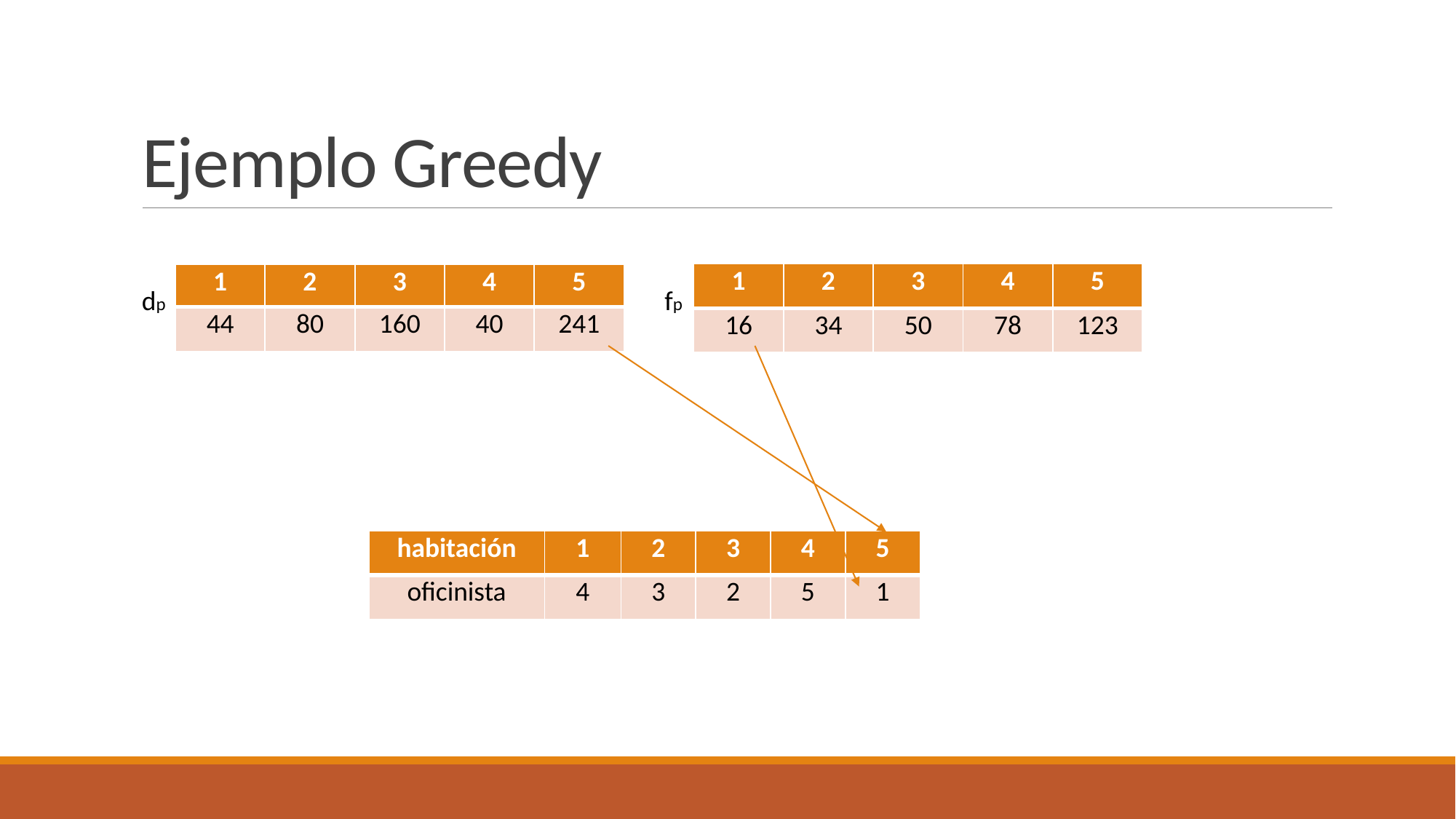

# Ejemplo Greedy
| 1 | 2 | 3 | 4 | 5 |
| --- | --- | --- | --- | --- |
| 16 | 34 | 50 | 78 | 123 |
| 1 | 2 | 3 | 4 | 5 |
| --- | --- | --- | --- | --- |
| 44 | 80 | 160 | 40 | 241 |
dp
fp
| habitación | 1 | 2 | 3 | 4 | 5 |
| --- | --- | --- | --- | --- | --- |
| oficinista | 4 | 3 | 2 | 5 | 1 |